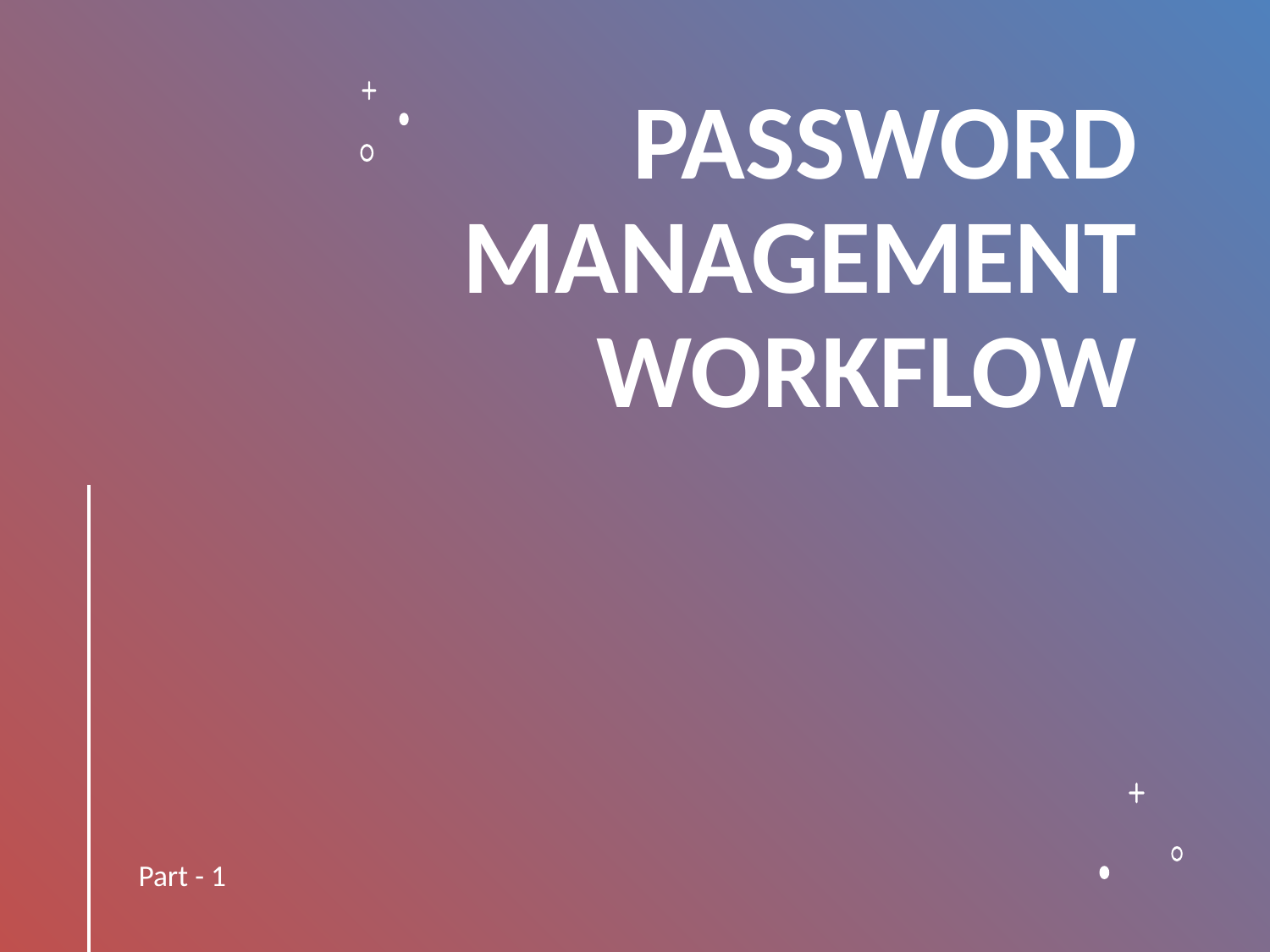

# Password Management workflow

Part - 1